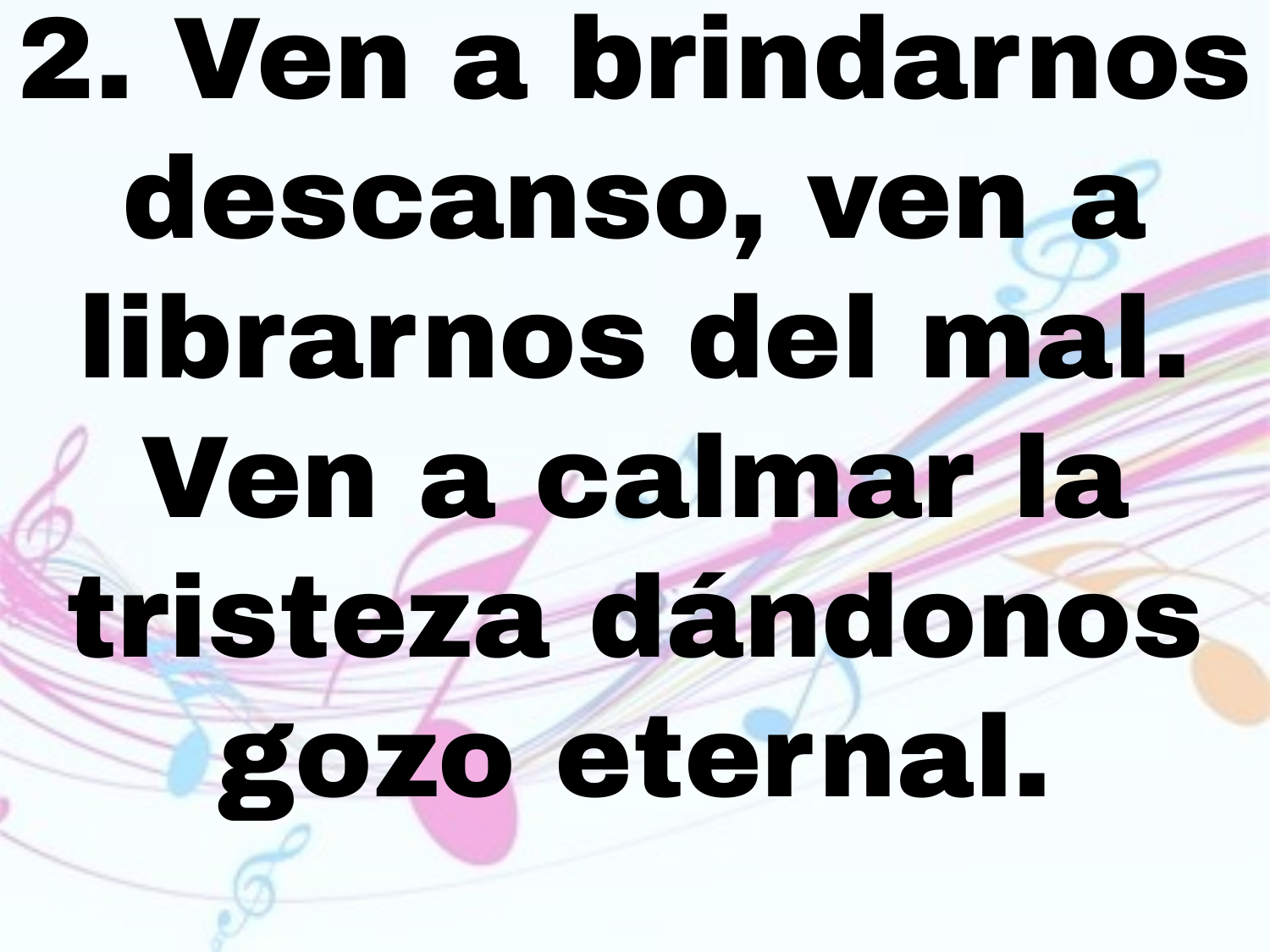

2. Ven a brindarnos descanso, ven a
librarnos del mal.
Ven a calmar la tristeza dándonos gozo eternal.